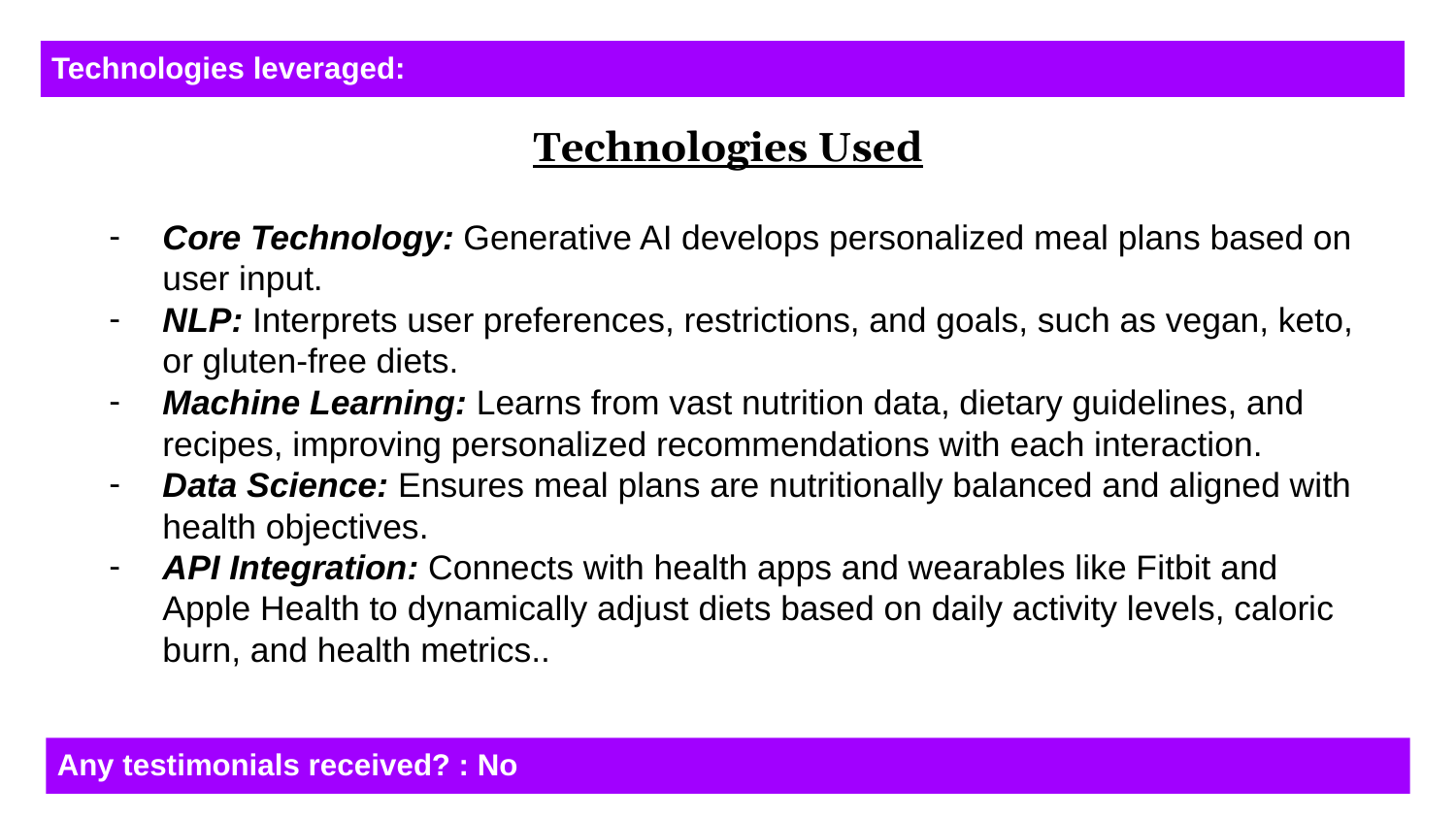

Technologies leveraged:
Technologies Used

Core Technology: Generative AI develops personalized meal plans based on user input.
NLP: Interprets user preferences, restrictions, and goals, such as vegan, keto, or gluten-free diets.
Machine Learning: Learns from vast nutrition data, dietary guidelines, and recipes, improving personalized recommendations with each interaction.
Data Science: Ensures meal plans are nutritionally balanced and aligned with health objectives.
API Integration: Connects with health apps and wearables like Fitbit and Apple Health to dynamically adjust diets based on daily activity levels, caloric burn, and health metrics..
Any testimonials received? : No